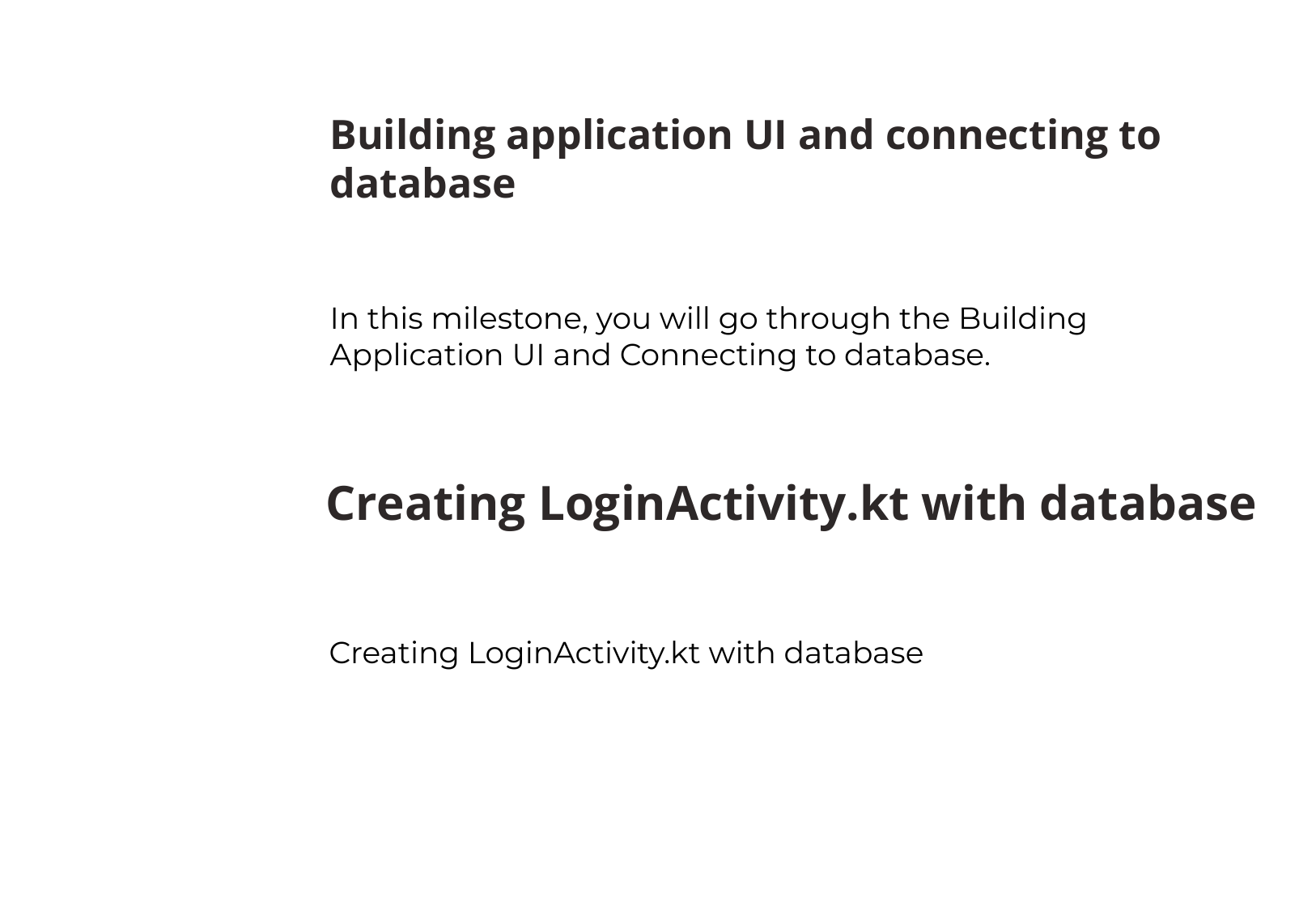

Building application UI and connecting to database
In this milestone, you will go through the Building Application UI and Connecting to database.
Creating LoginActivity.kt with database
Creating LoginActivity.kt with database